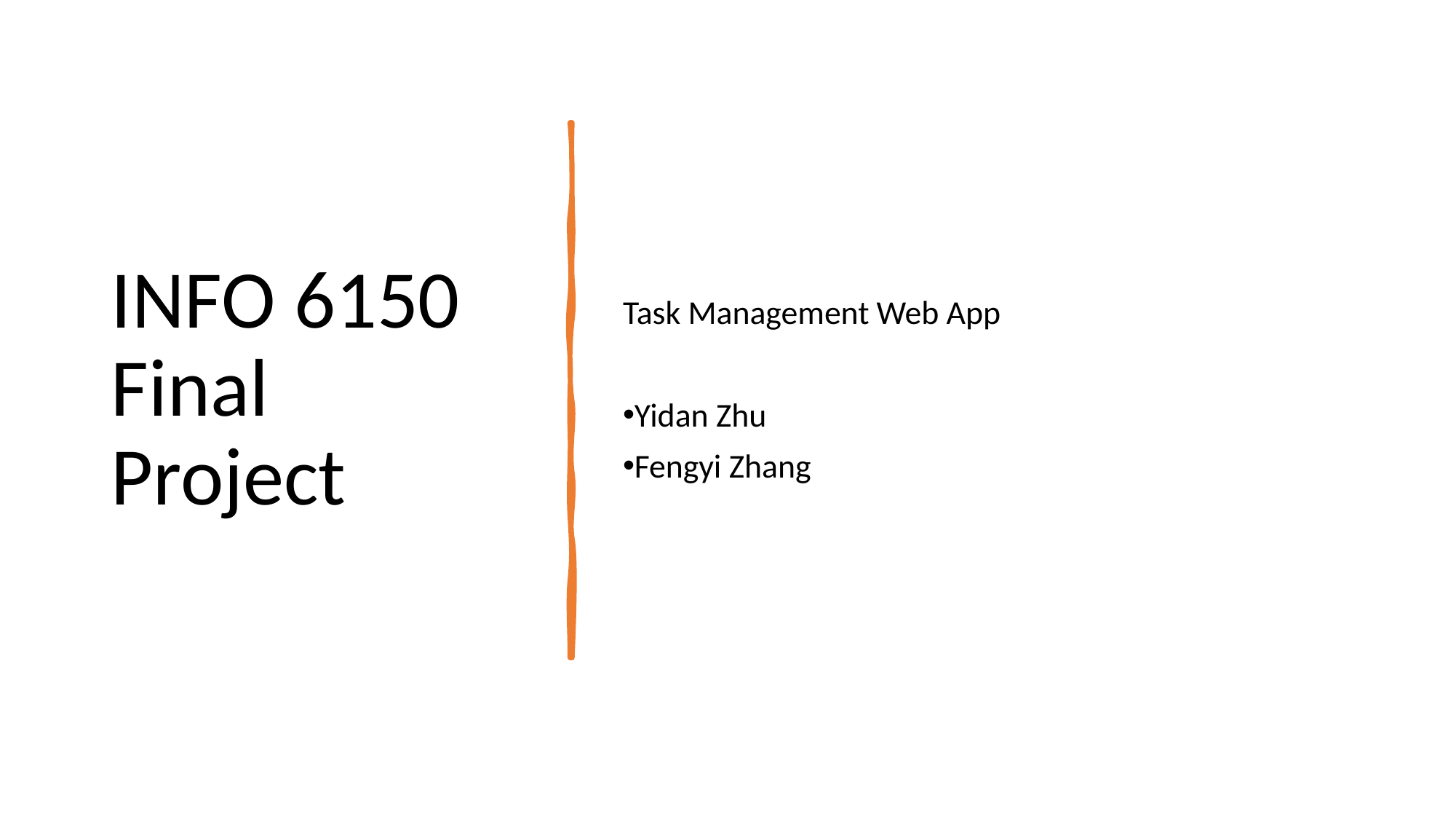

# INFO 6150 Final Project
Task Management Web App

Yidan Zhu
Fengyi Zhang